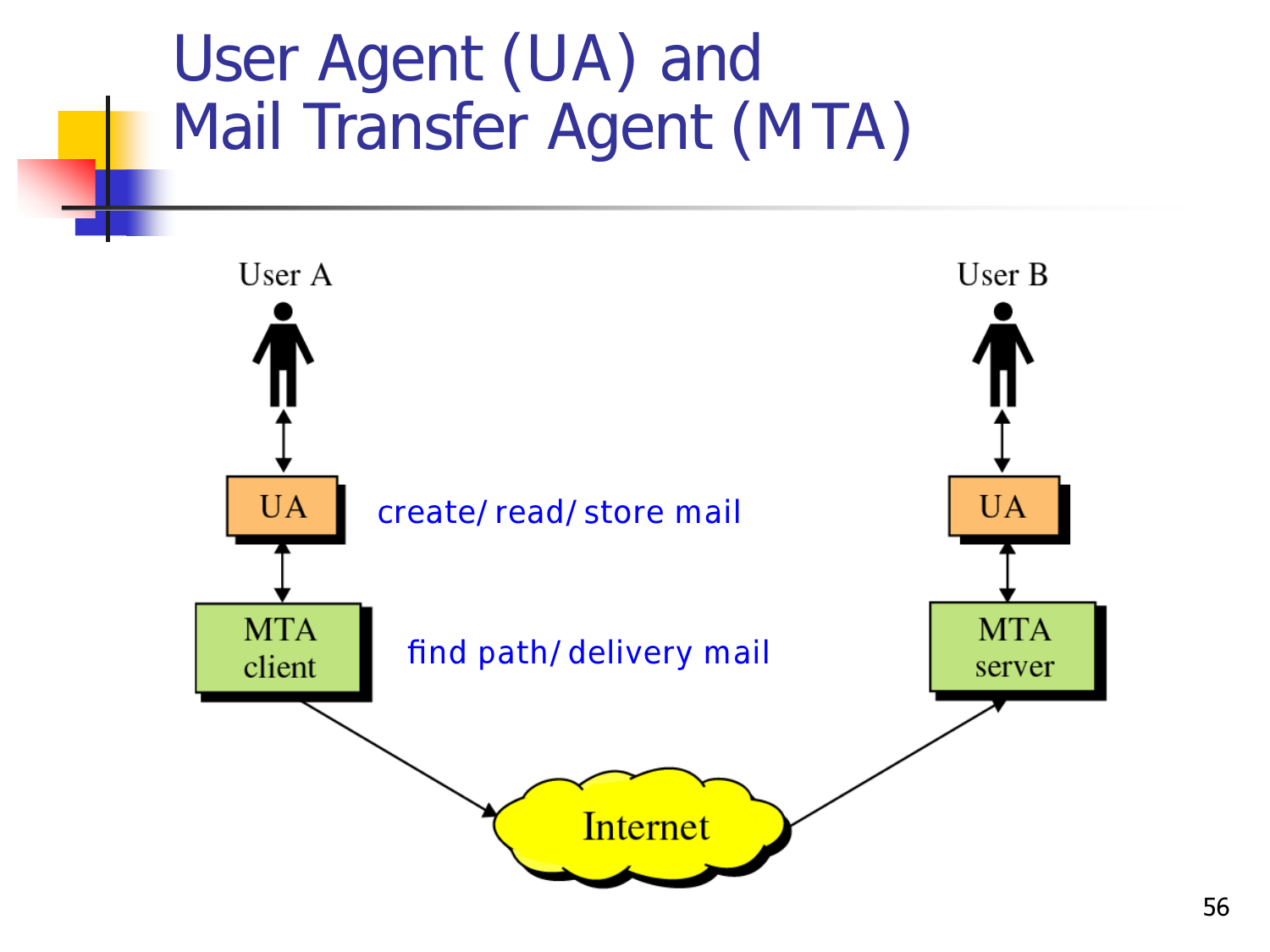

# User Agent (UA) and
Mail Transfer Agent (MTA)

create/read/store mail
find path/delivery mail
56